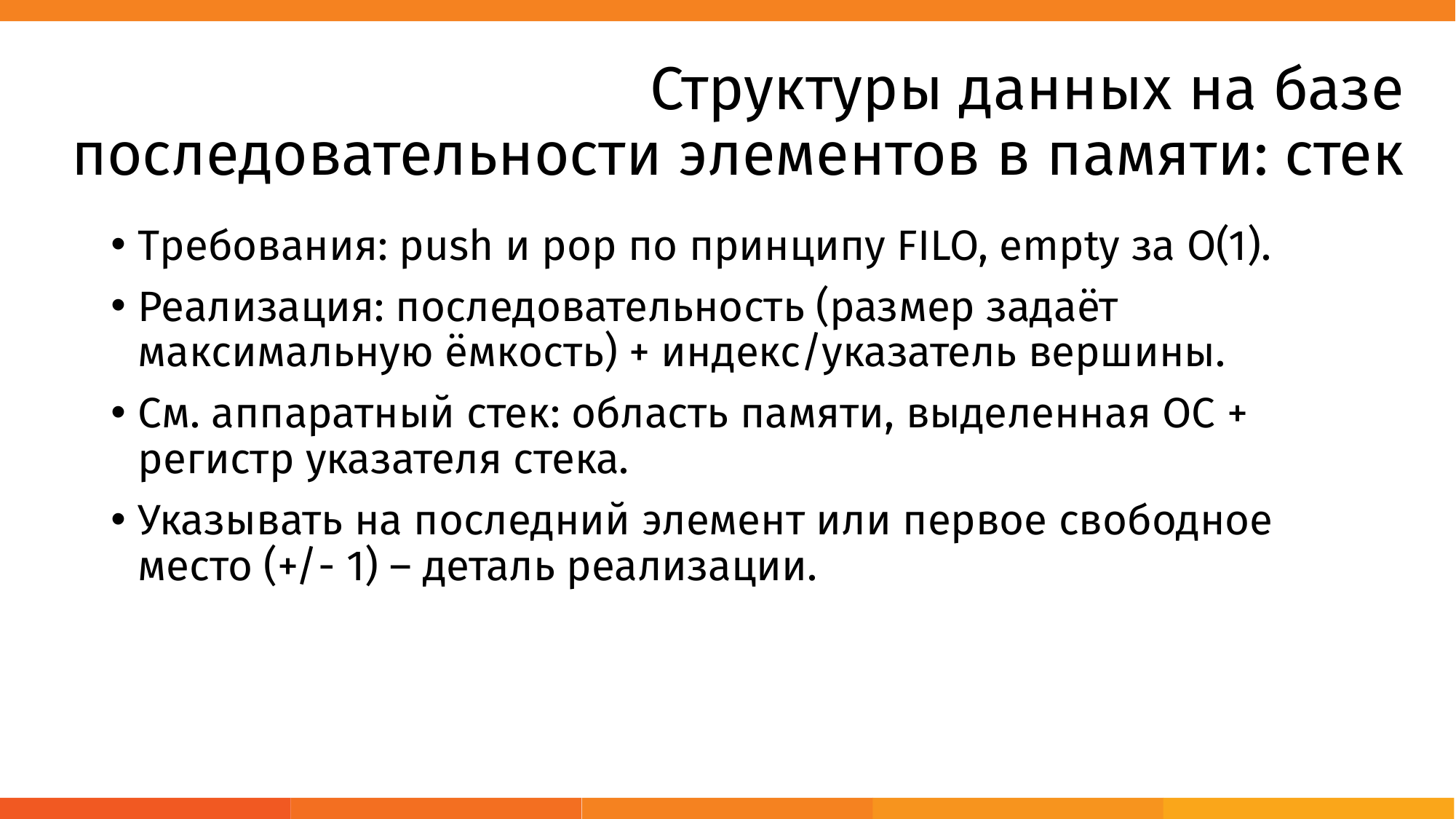

# Структуры данных на базе последовательности элементов в памяти: стек
Требования: push и pop по принципу FILO, empty за O(1).
Реализация: последовательность (размер задаёт максимальную ёмкость) + индекс/указатель вершины.
См. аппаратный стек: область памяти, выделенная ОС + регистр указателя стека.
Указывать на последний элемент или первое свободное место (+/- 1) – деталь реализации.